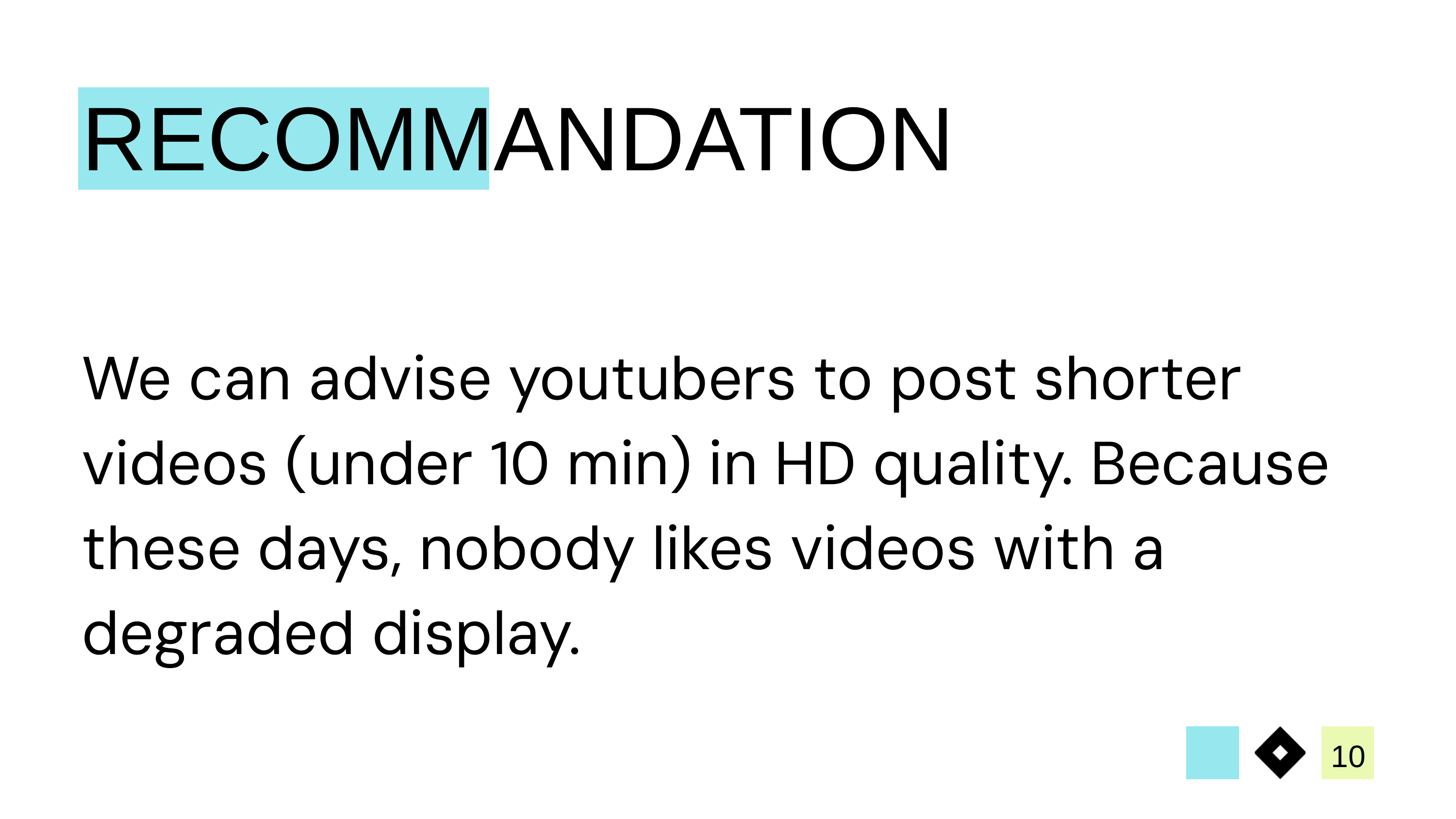

RECOMMANDATION
We can advise youtubers to post shorter videos (under 10 min) in HD quality. Because these days, nobody likes videos with a degraded display.

10